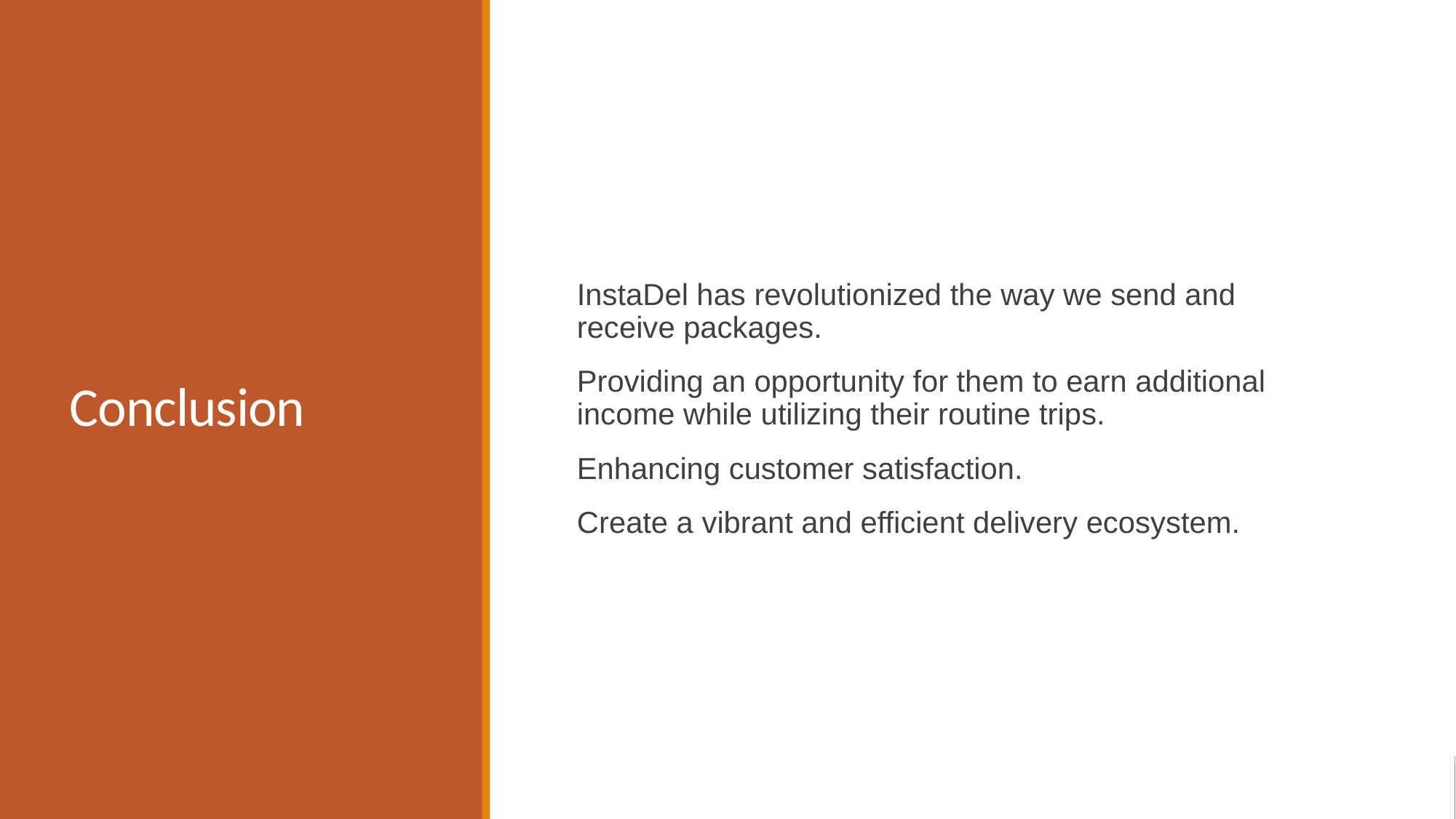

# Conclusion
InstaDel has revolutionized the way we send and receive packages.
Providing an opportunity for them to earn additional income while utilizing their routine trips.
Enhancing customer satisfaction.
Create a vibrant and efficient delivery ecosystem.
Insta Del Instant Delivery Solution
17